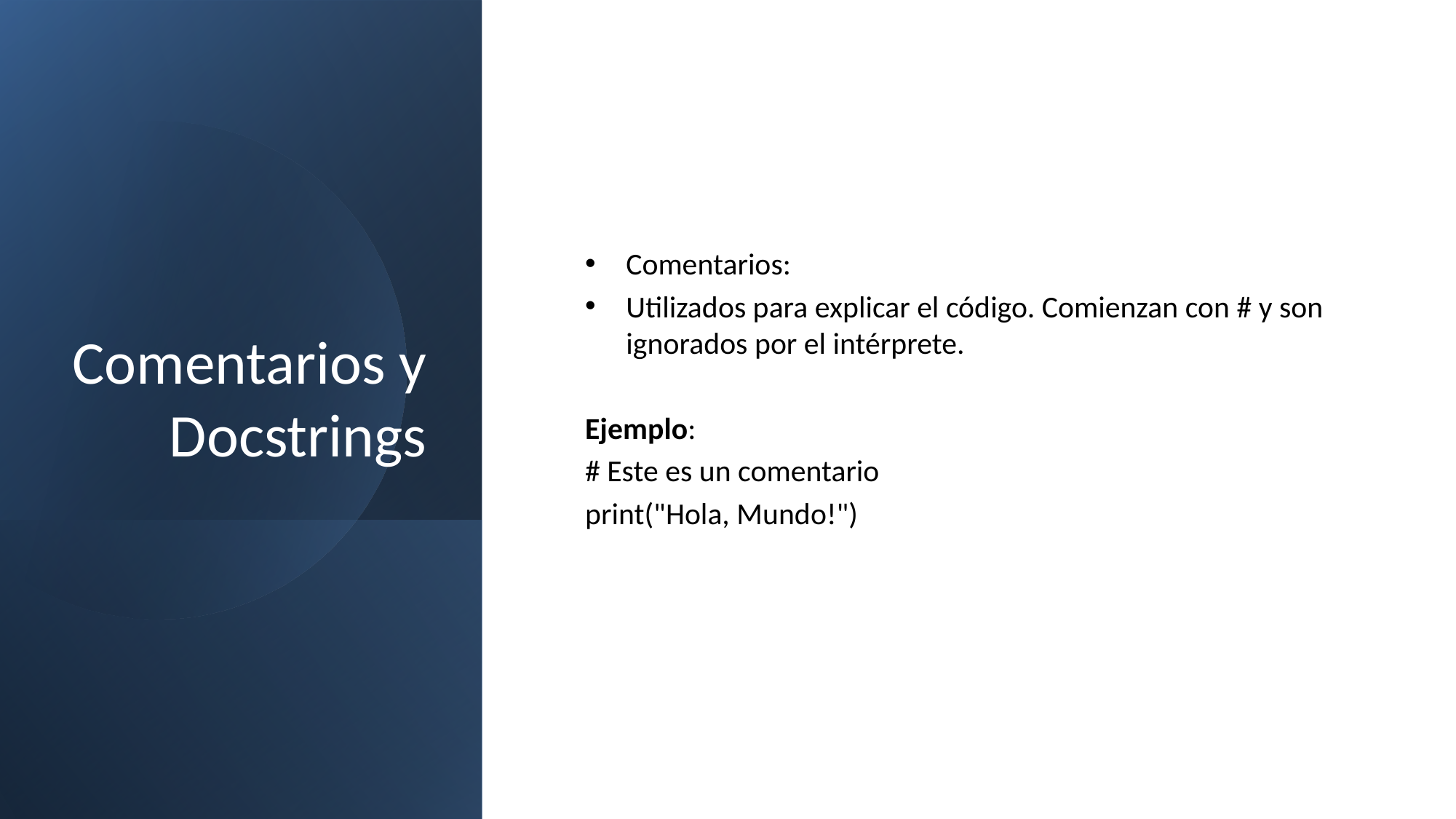

# Comentarios y Docstrings
Comentarios:
Utilizados para explicar el código. Comienzan con # y son ignorados por el intérprete.

Ejemplo:
# Este es un comentario
print("Hola, Mundo!")